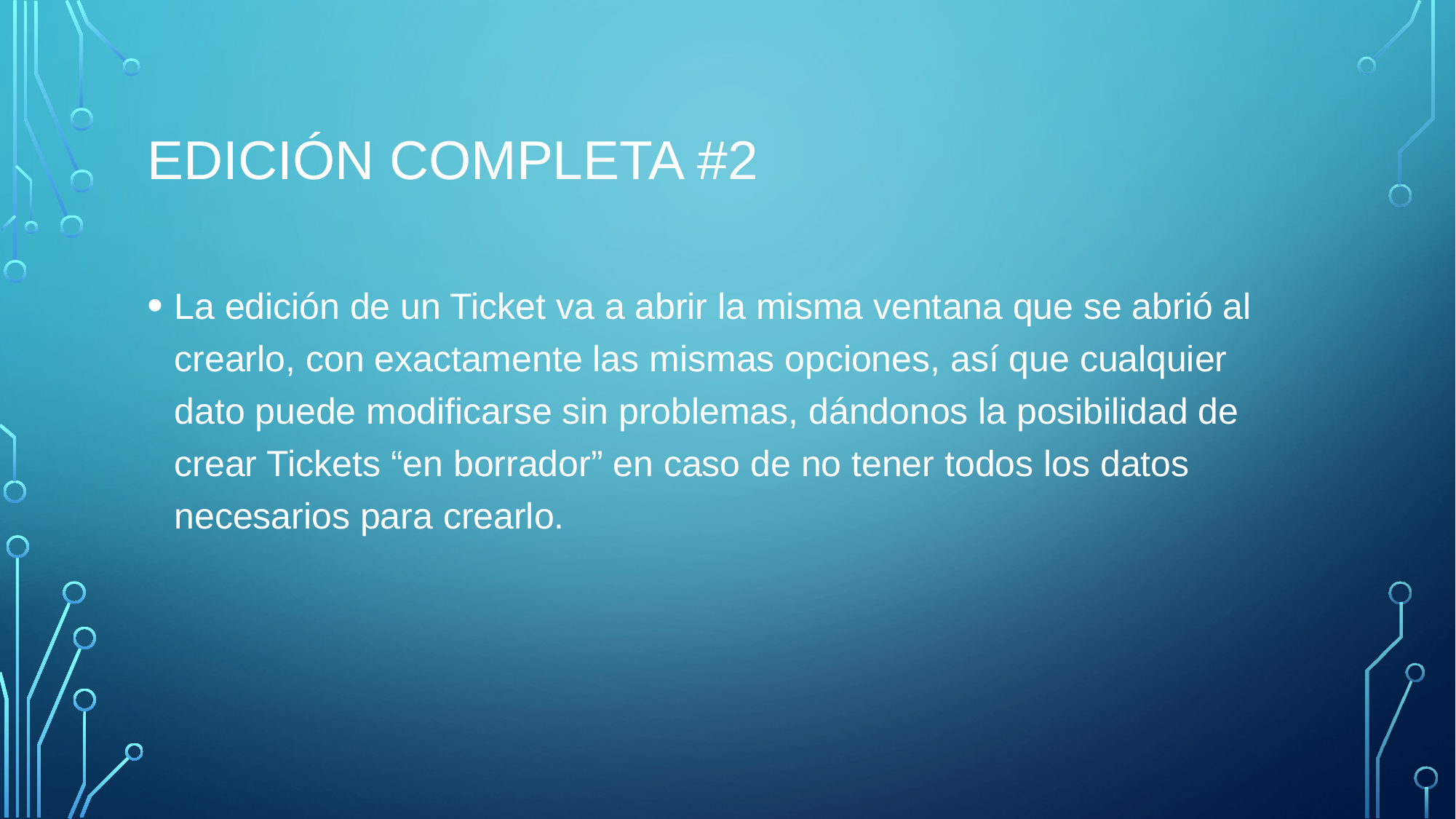

# Edición Completa #2
La edición de un Ticket va a abrir la misma ventana que se abrió al crearlo, con exactamente las mismas opciones, así que cualquier dato puede modificarse sin problemas, dándonos la posibilidad de crear Tickets “en borrador” en caso de no tener todos los datos necesarios para crearlo.